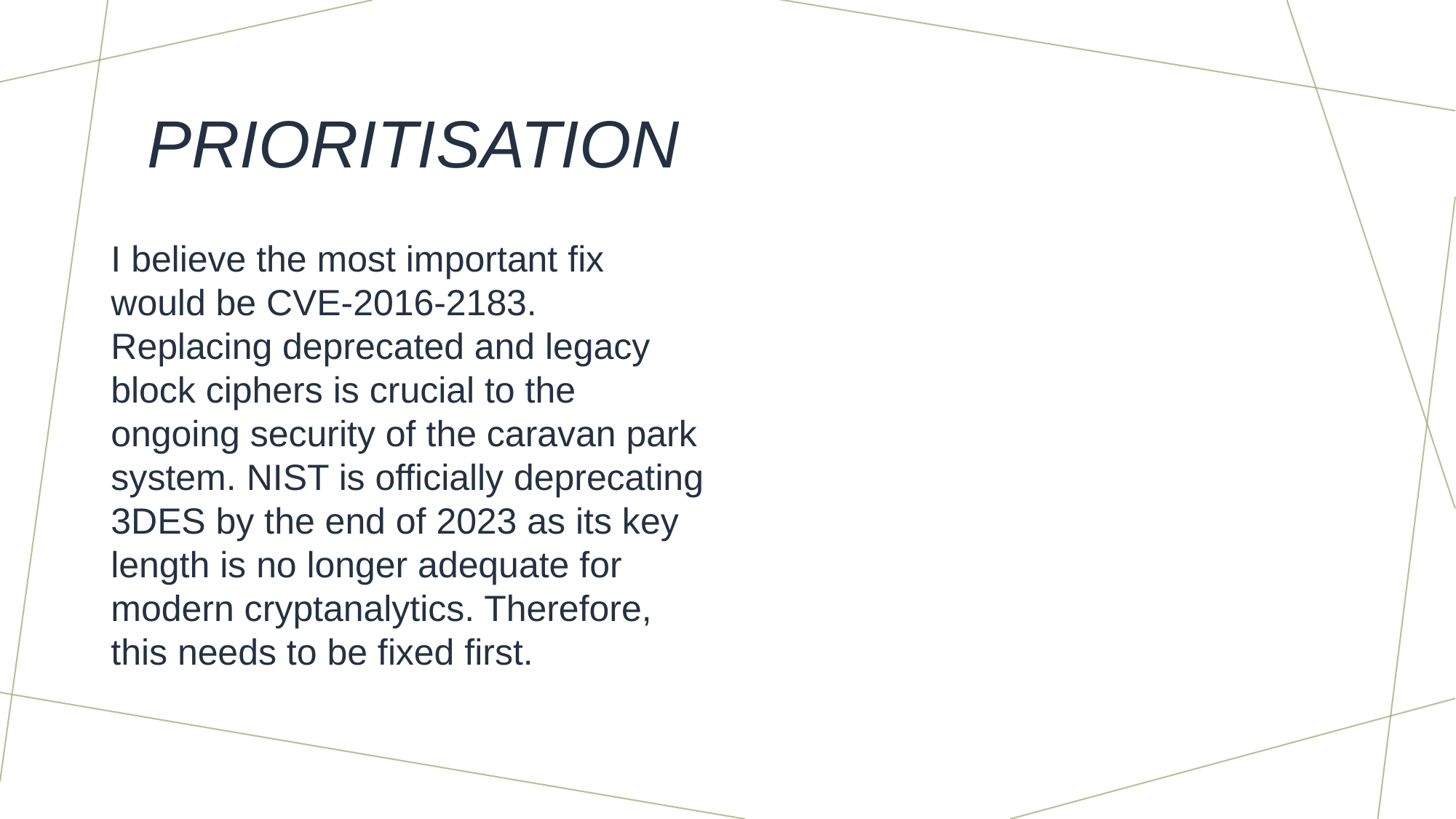

# Prioritisation
I believe the most important fix would be CVE-2016-2183. Replacing deprecated and legacy block ciphers is crucial to the ongoing security of the caravan park system. NIST is officially deprecating 3DES by the end of 2023 as its key length is no longer adequate for modern cryptanalytics. Therefore, this needs to be fixed first.